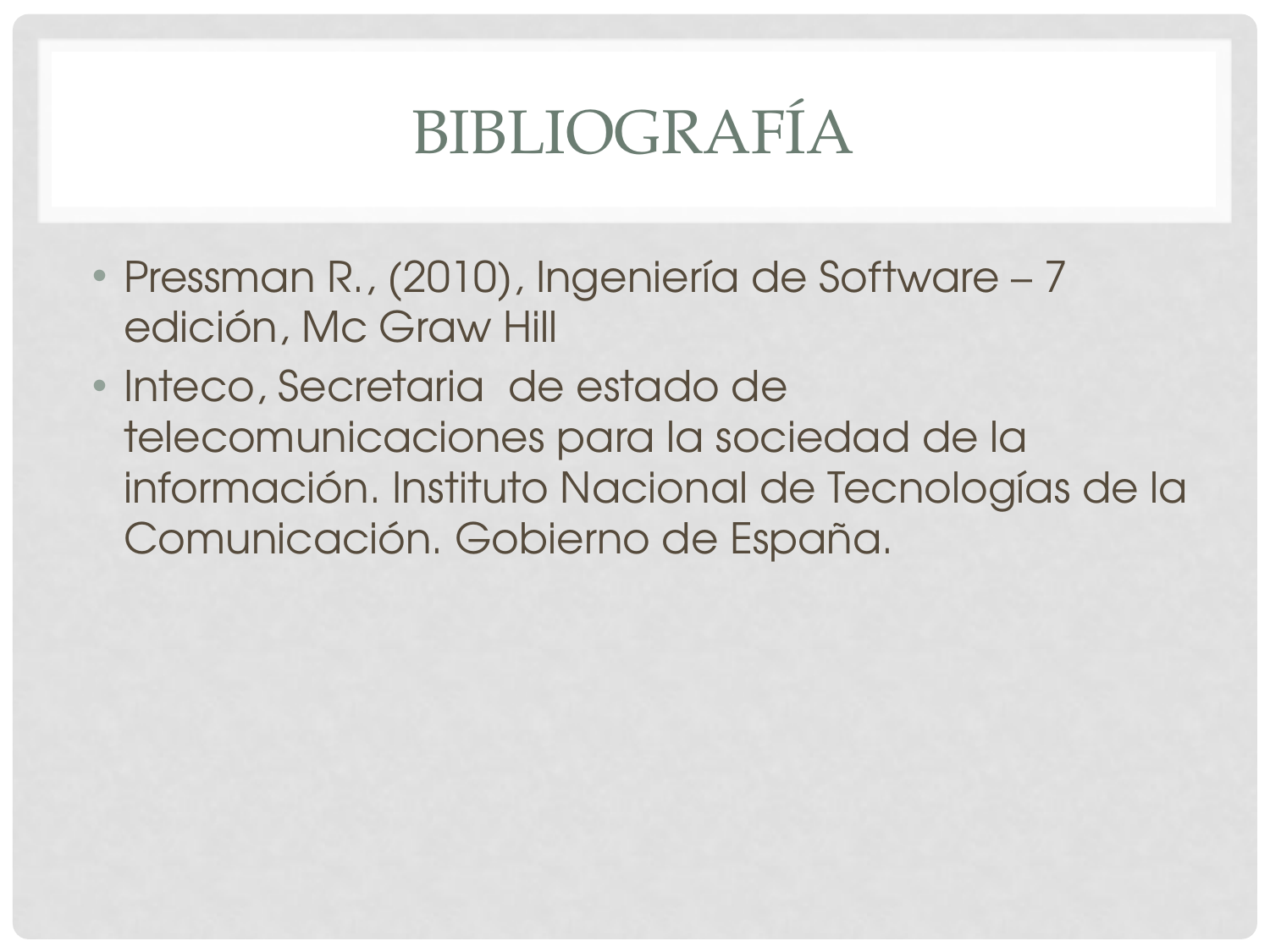

# Bibliografía
Pressman R., (2010), Ingeniería de Software – 7 edición, Mc Graw Hill
Inteco, Secretaria  de estado de telecomunicaciones para la sociedad de la información. Instituto Nacional de Tecnologías de la Comunicación. Gobierno de España.